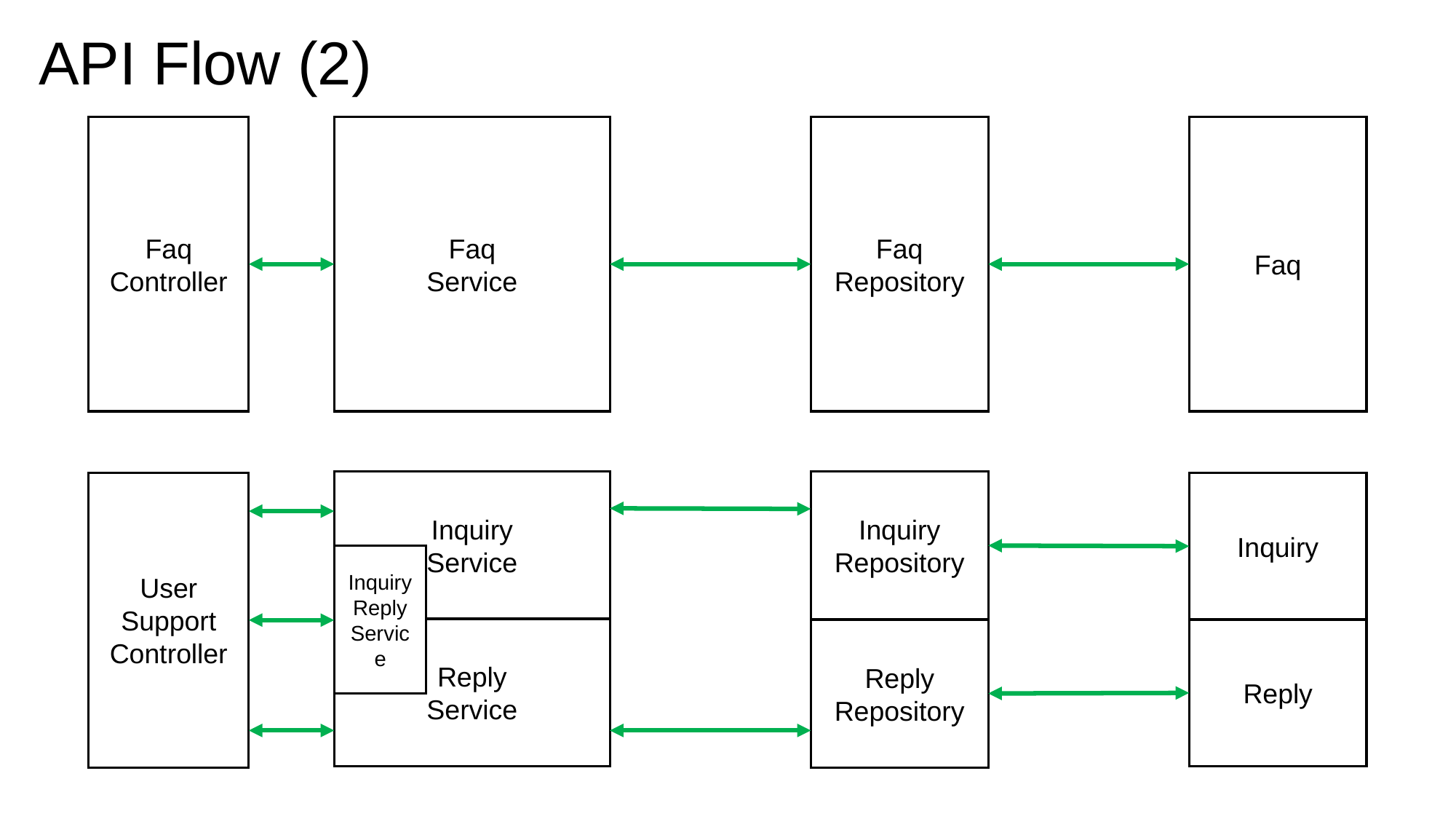

API Flow (2)
Faq
Controller
Faq
Service
Faq
Repository
Faq
Inquiry
Service
Inquiry
Repository
User
Support
Controller
Inquiry
Inquiry
Reply
Service
Reply
Service
Reply
Repository
Reply